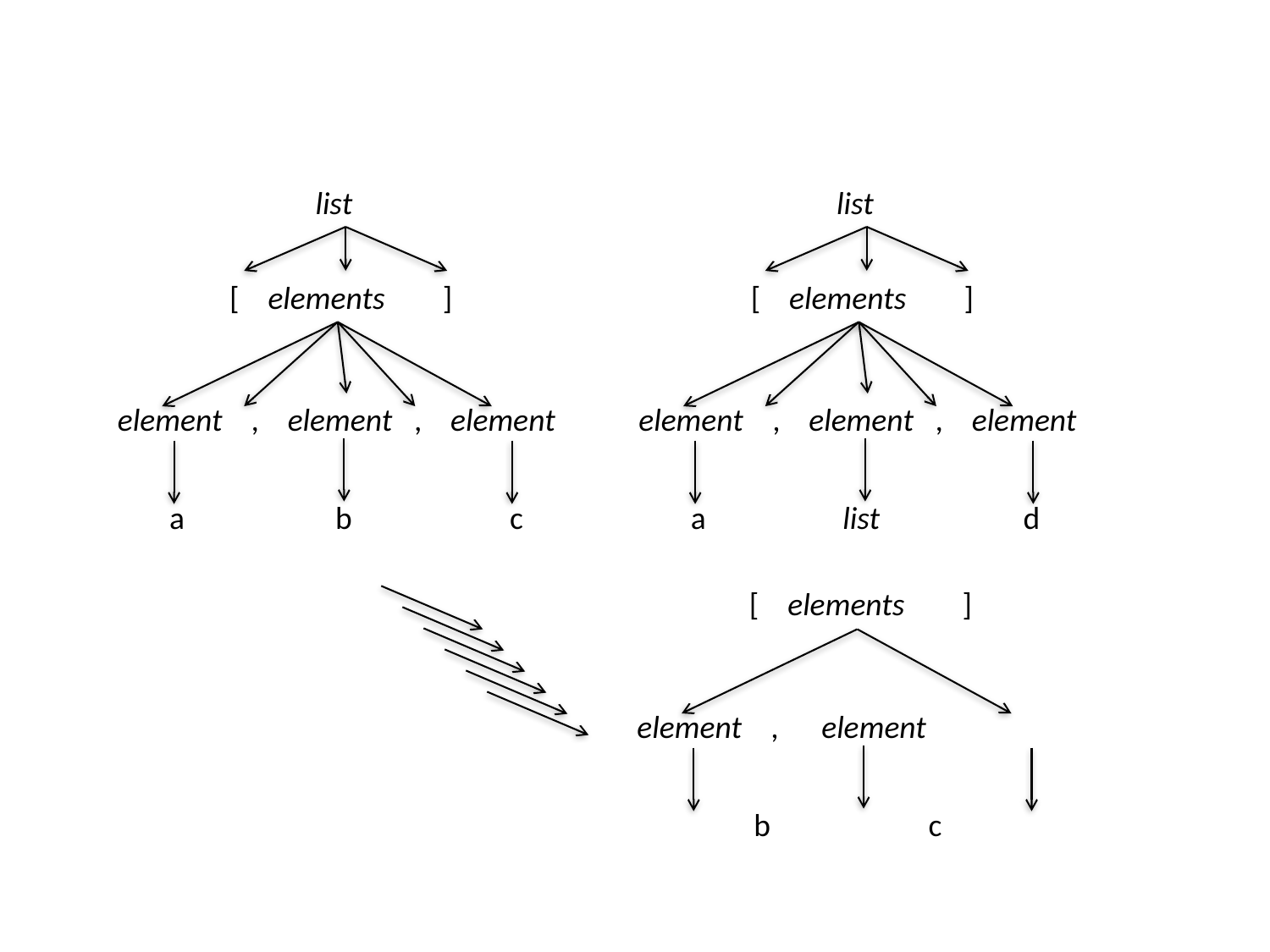

list
list
[    elements        ]
[    elements        ]
element    ,    element   ,    element
element    ,    element   ,    element
       a                     b                      c
       a                   list                    d
[    elements        ]
element    ,      element
                b                      c